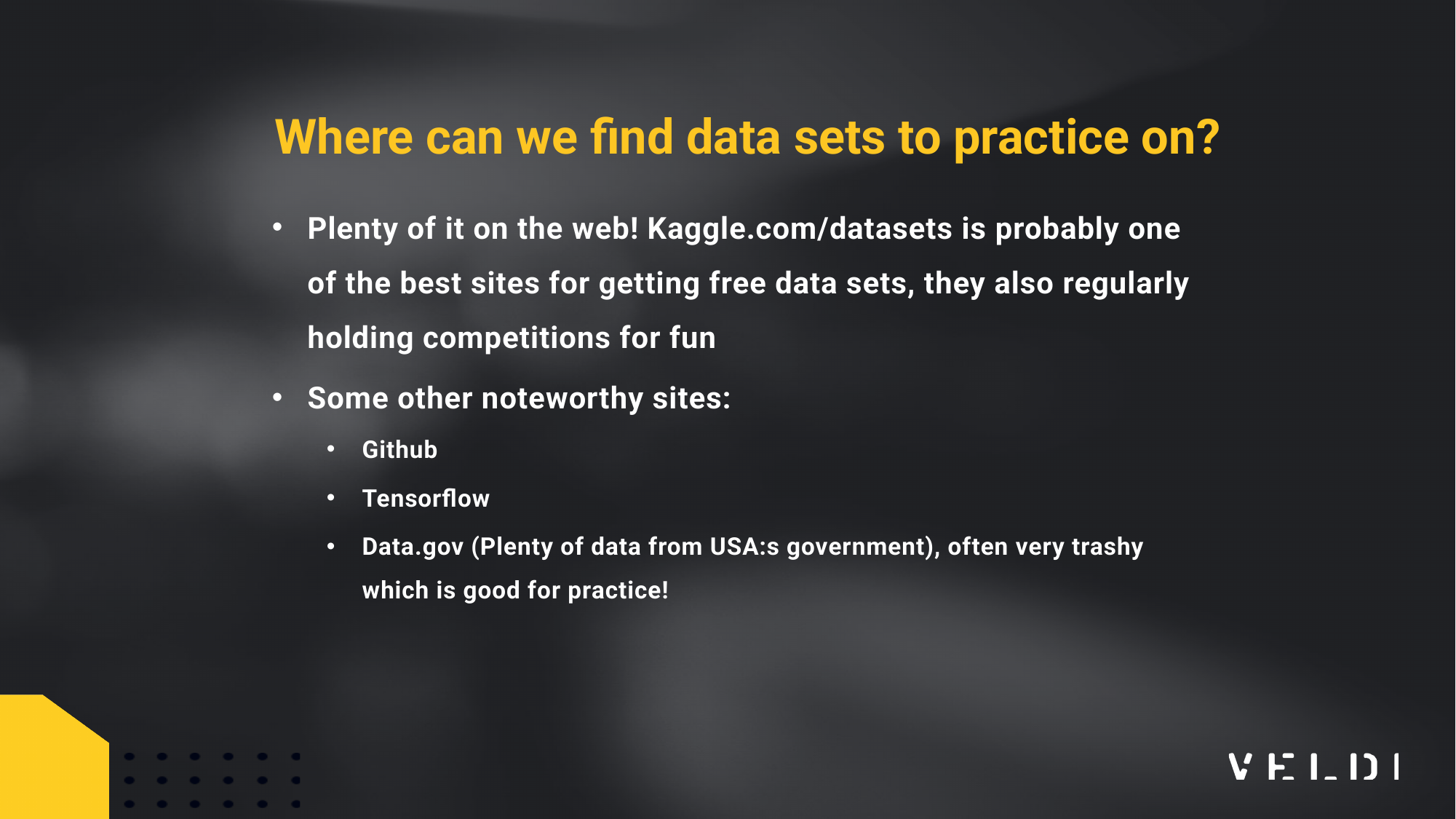

Where can we find data sets to practice on?
Plenty of it on the web! Kaggle.com/datasets is probably one of the best sites for getting free data sets, they also regularly holding competitions for fun
Some other noteworthy sites:
Github
Tensorflow
Data.gov (Plenty of data from USA:s government), often very trashy which is good for practice!